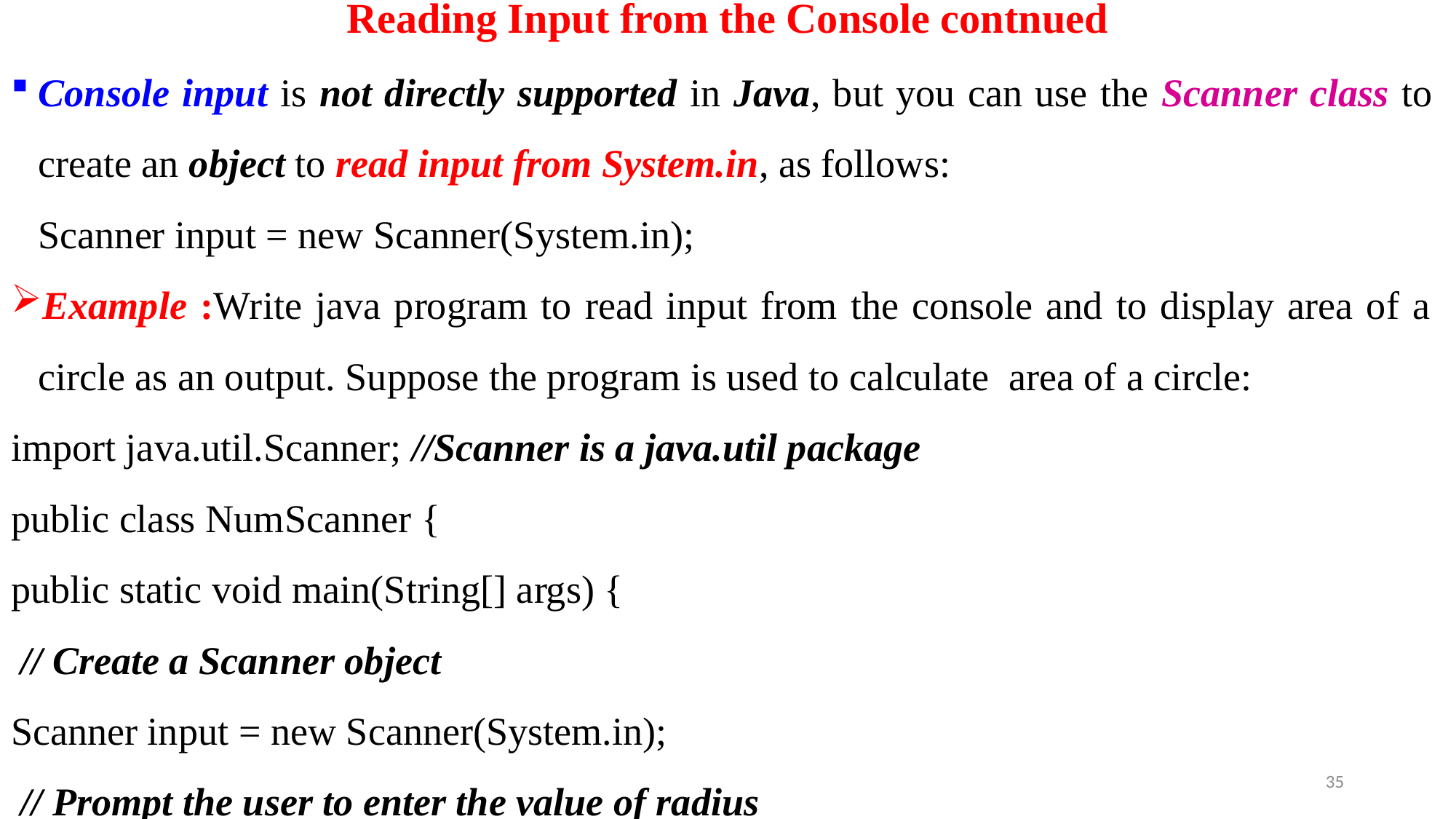

# Reading Input from the Console contnued
Console input is not directly supported in Java, but you can use the Scanner class to create an object to read input from System.in, as follows:
	Scanner input = new Scanner(System.in);
Example :Write java program to read input from the console and to display area of a circle as an output. Suppose the program is used to calculate  area of a circle:
import java.util.Scanner; //Scanner is a java.util package
public class NumScanner {
public static void main(String[] args) {
 // Create a Scanner object
Scanner input = new Scanner(System.in);
 // Prompt the user to enter the value of radius

35